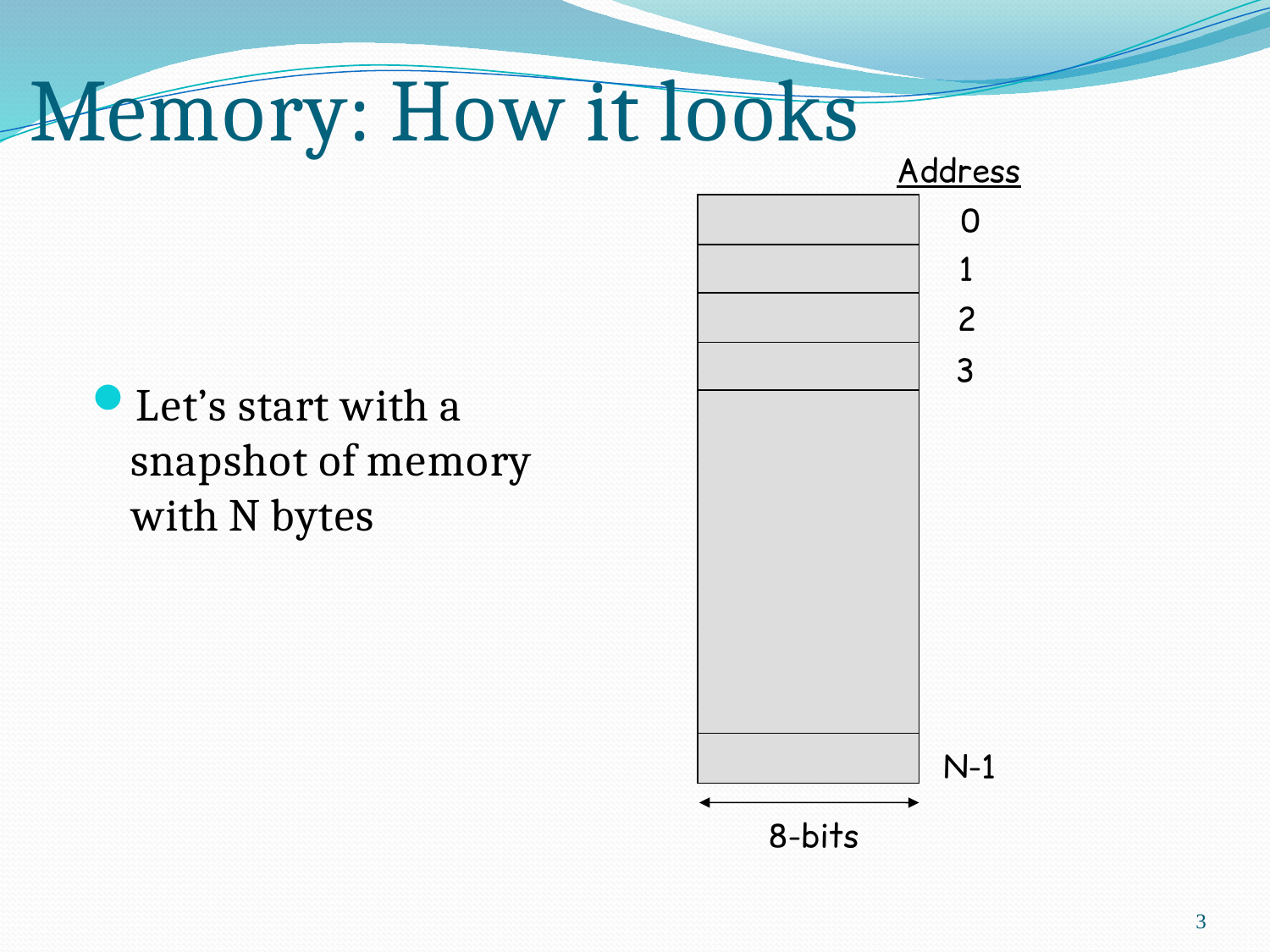

# Memory: How it looks
Address
0

1

2

3
Let’s start with a snapshot of memory with N bytes

N-1

8-bits
3